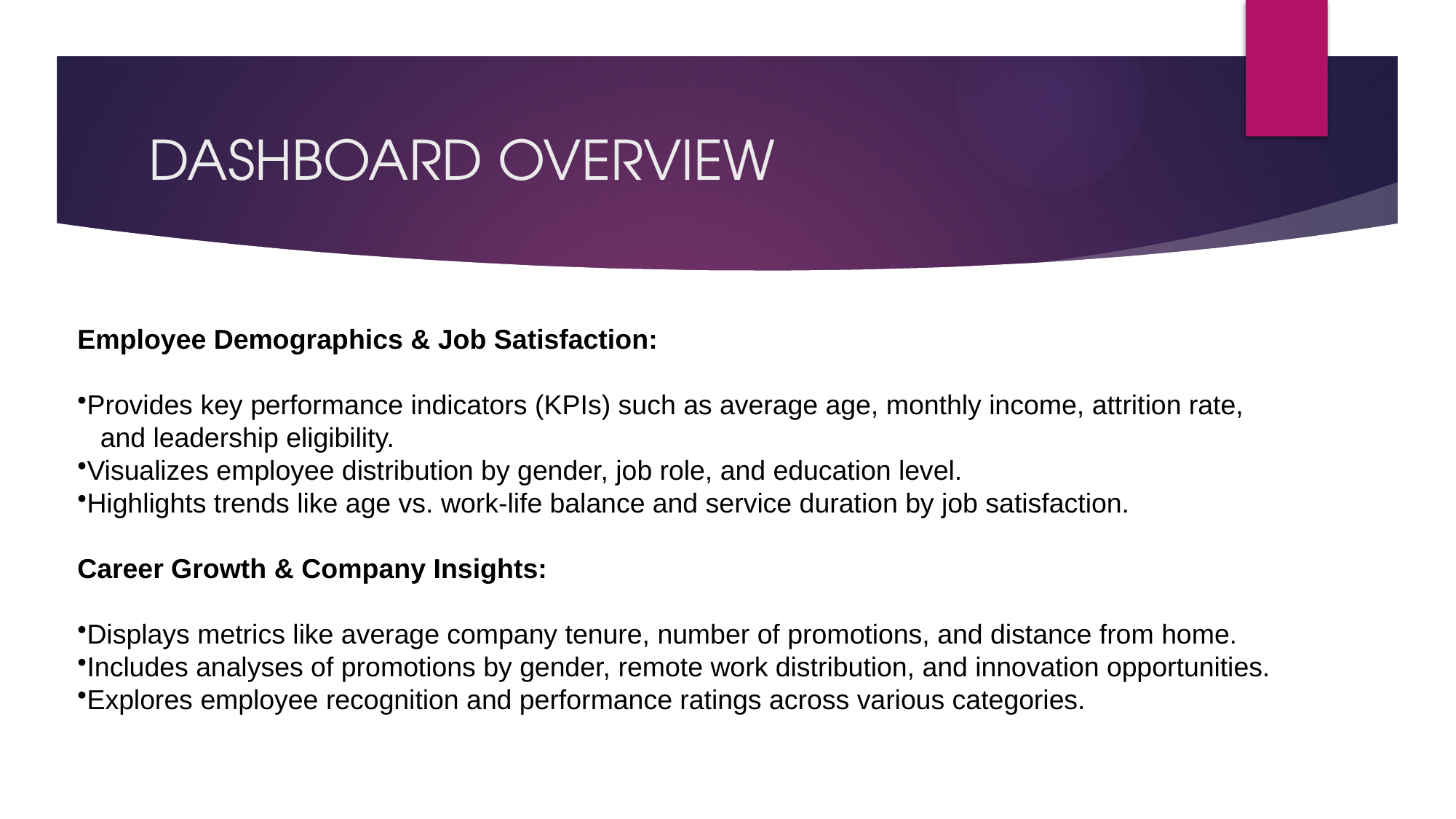

# DASHBOARD OVERVIEW
Employee Demographics & Job Satisfaction:

Provides key performance indicators (KPIs) such as average age, monthly income, attrition rate,
   and leadership eligibility.
Visualizes employee distribution by gender, job role, and education level.
Highlights trends like age vs. work-life balance and service duration by job satisfaction.

Career Growth & Company Insights:

Displays metrics like average company tenure, number of promotions, and distance from home.
Includes analyses of promotions by gender, remote work distribution, and innovation opportunities.
Explores employee recognition and performance ratings across various categories.